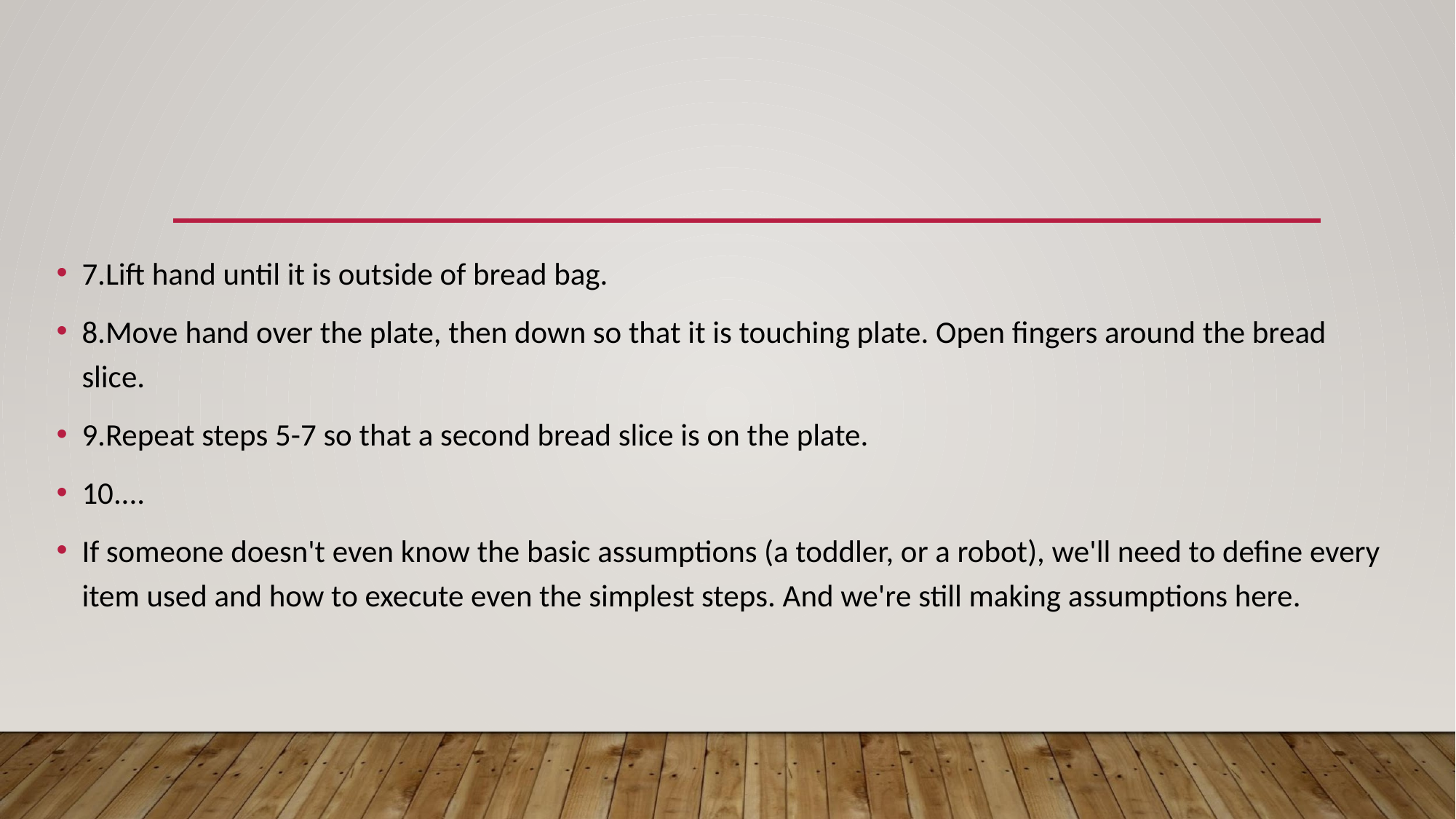

7.Lift hand until it is outside of bread bag.
8.Move hand over the plate, then down so that it is touching plate. Open fingers around the bread slice.
9.Repeat steps 5-7 so that a second bread slice is on the plate.
10....
If someone doesn't even know the basic assumptions (a toddler, or a robot), we'll need to define every item used and how to execute even the simplest steps. And we're still making assumptions here.